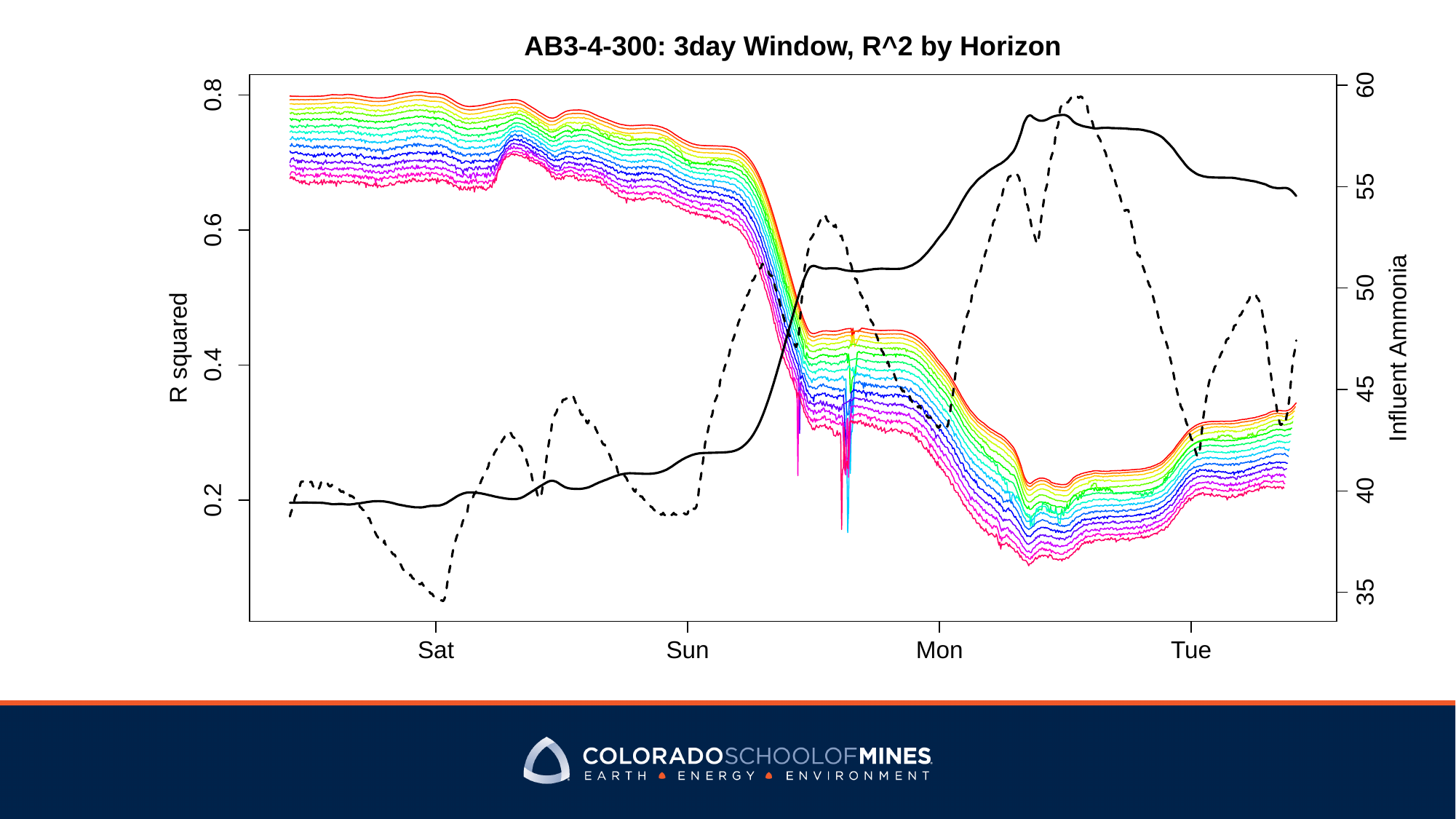

AB3-4-300: 3day Window, R^2 by Horizon

60

0.8

55

0.6

50

R squared
Influent Ammonia
0.4

45

40

0.2

35

Sat
Sun
Mon
Tue